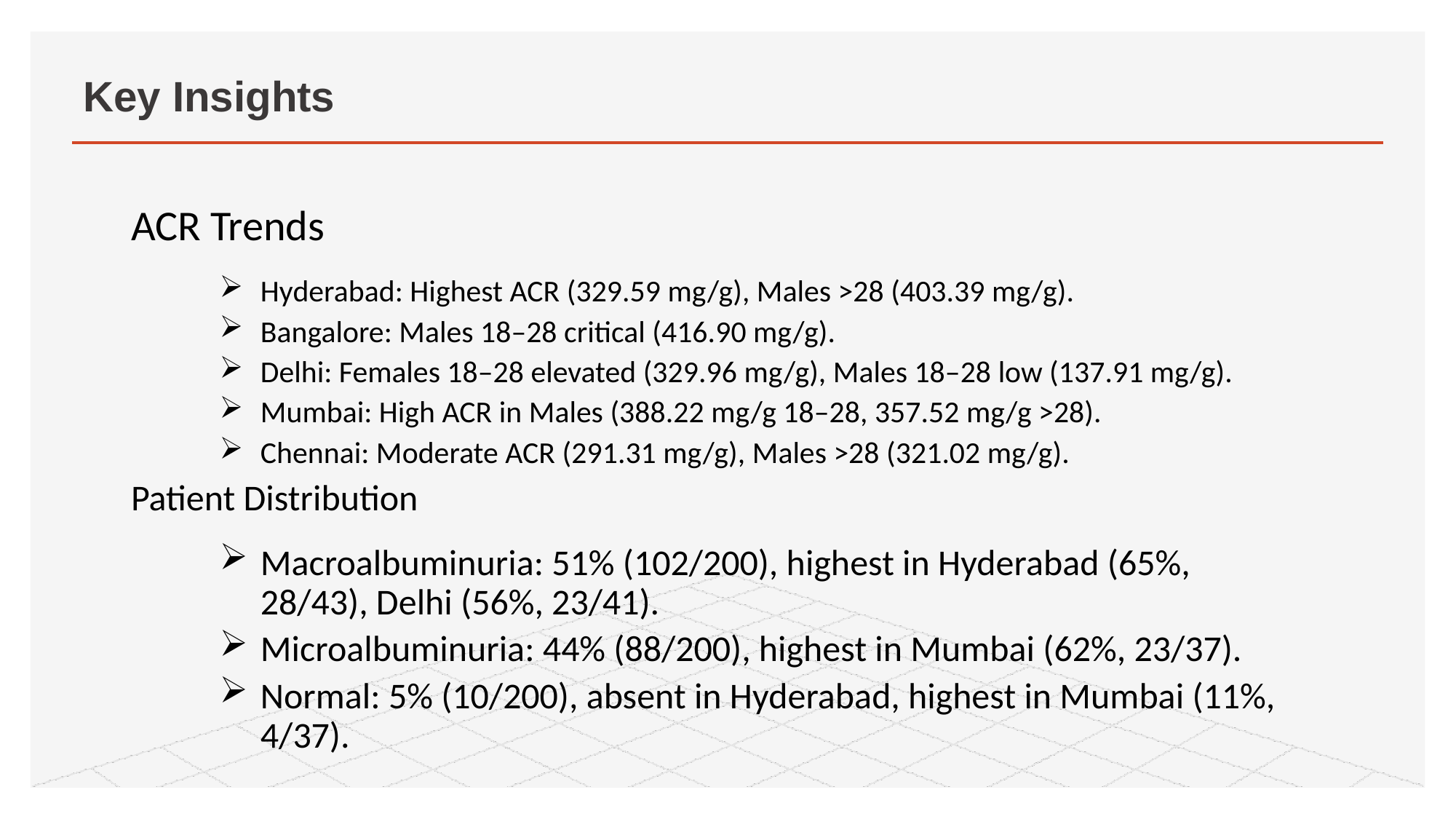

# Key Insights
ACR Trends
Hyderabad: Highest ACR (329.59 mg/g), Males >28 (403.39 mg/g).
Bangalore: Males 18–28 critical (416.90 mg/g).
Delhi: Females 18–28 elevated (329.96 mg/g), Males 18–28 low (137.91 mg/g).
Mumbai: High ACR in Males (388.22 mg/g 18–28, 357.52 mg/g >28).
Chennai: Moderate ACR (291.31 mg/g), Males >28 (321.02 mg/g).
Patient Distribution
Macroalbuminuria: 51% (102/200), highest in Hyderabad (65%, 28/43), Delhi (56%, 23/41).
Microalbuminuria: 44% (88/200), highest in Mumbai (62%, 23/37).
Normal: 5% (10/200), absent in Hyderabad, highest in Mumbai (11%, 4/37).